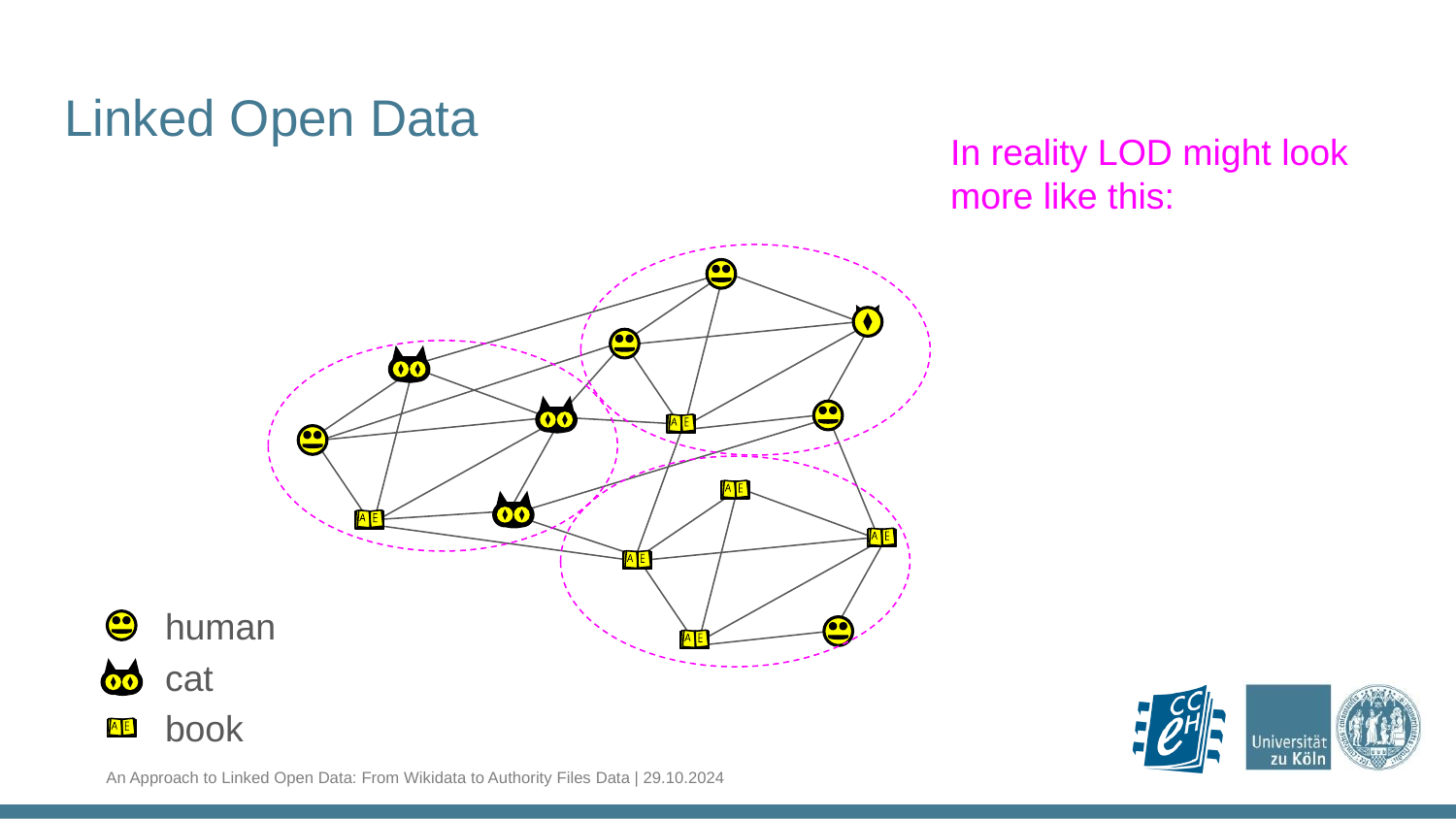

Linked Open Data
In reality LOD might look more like this:

human

cat

book